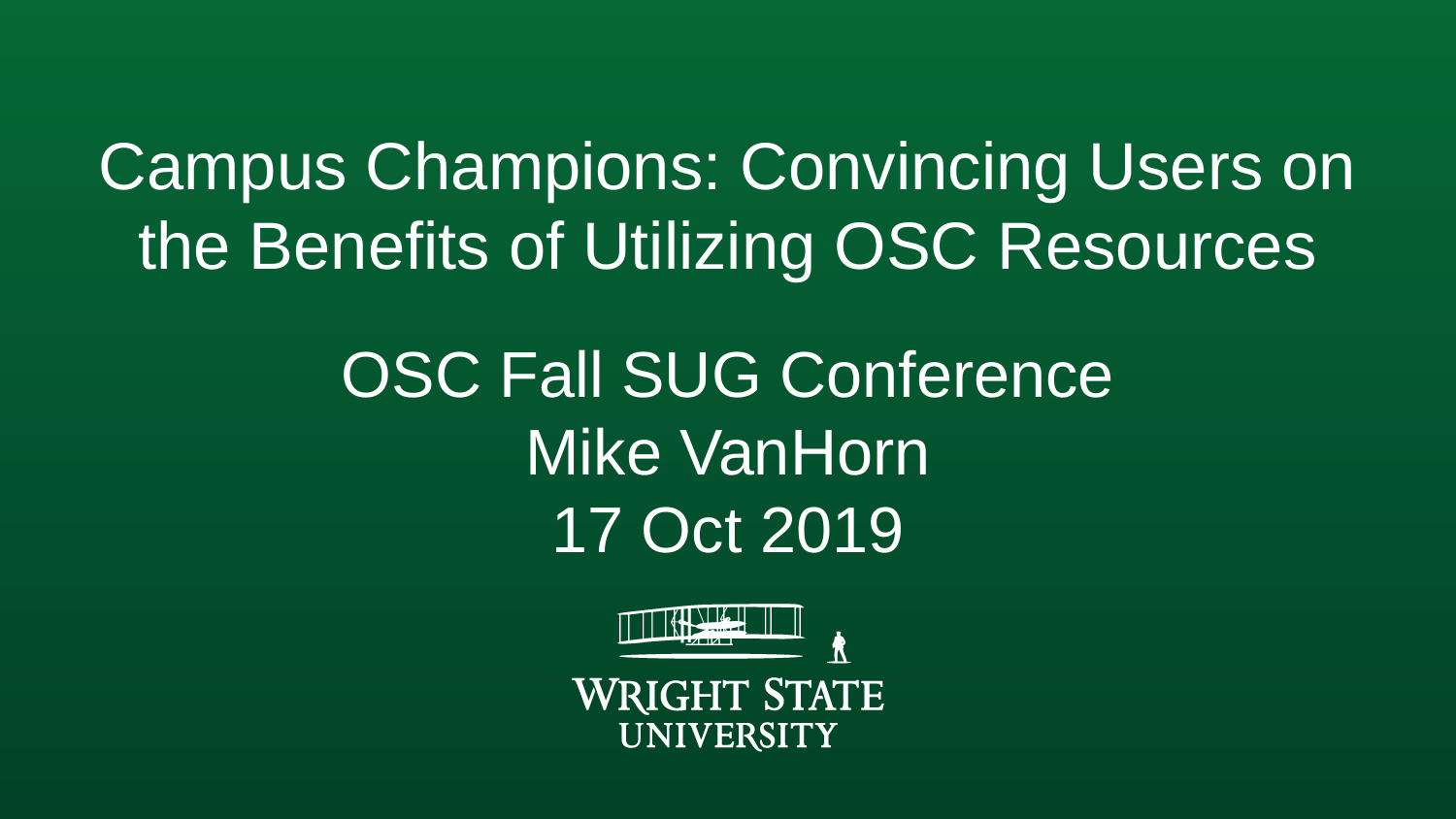

# Campus Champions: Convincing Users on the Benefits of Utilizing OSC Resources
OSC Fall SUG Conference
Mike VanHorn
17 Oct 2019